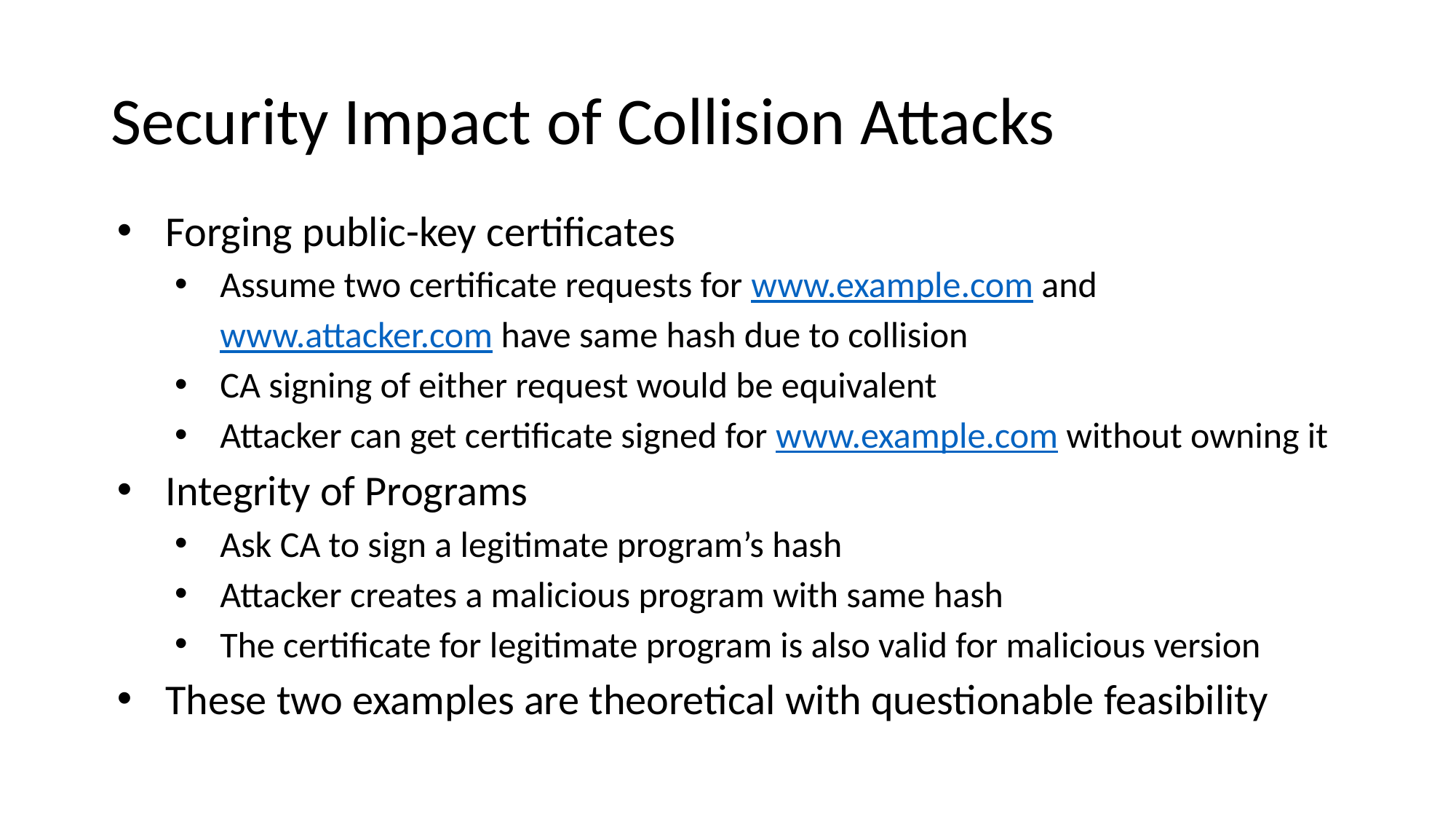

# Security Impact of Collision Attacks
Forging public-key certificates
Assume two certificate requests for www.example.com and www.attacker.com have same hash due to collision
CA signing of either request would be equivalent
Attacker can get certificate signed for www.example.com without owning it
Integrity of Programs
Ask CA to sign a legitimate program’s hash
Attacker creates a malicious program with same hash
The certificate for legitimate program is also valid for malicious version
These two examples are theoretical with questionable feasibility